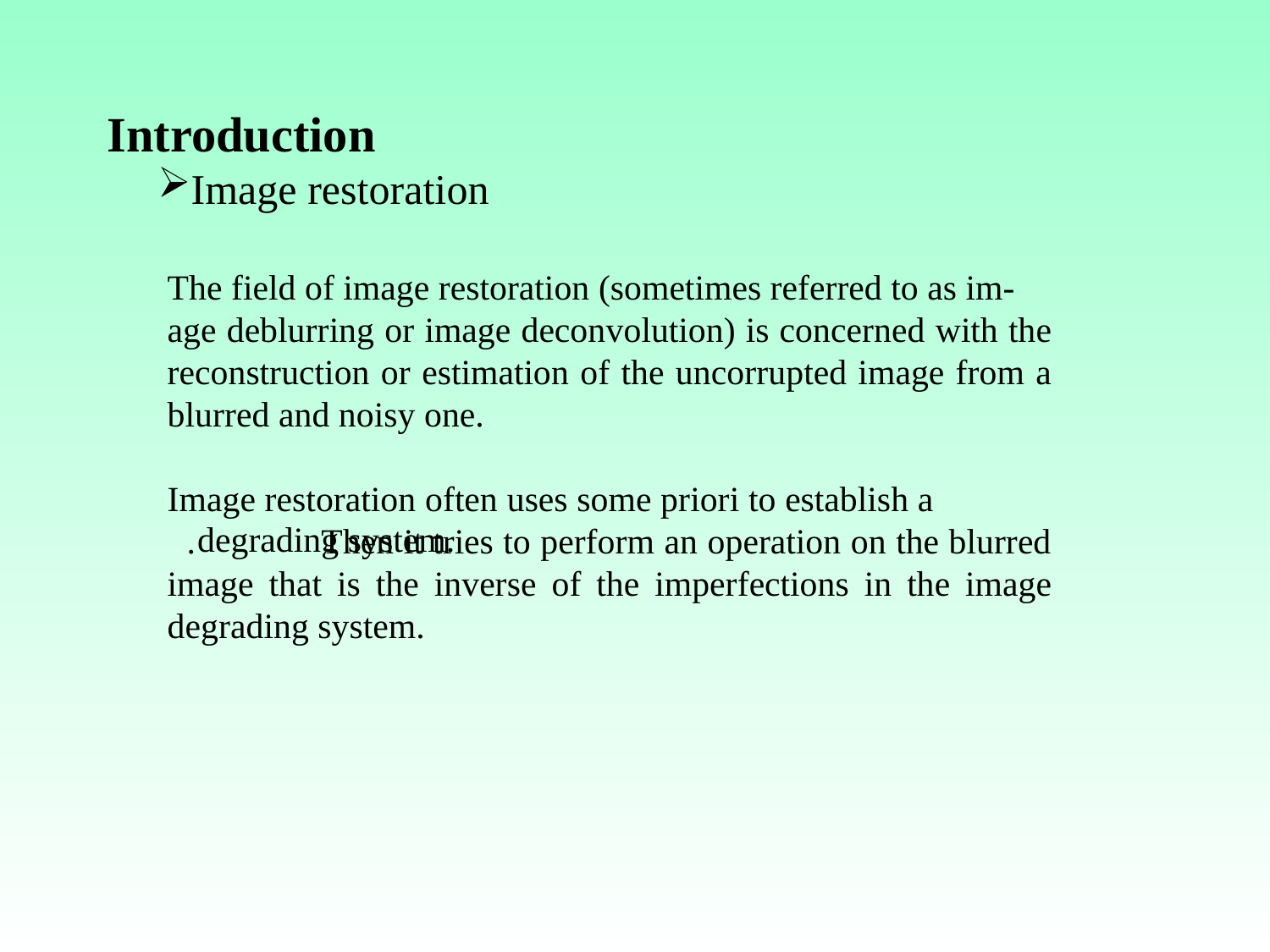

Introduction
Image restoration

The field of image restoration (sometimes referred to as im-
age deblurring or image deconvolution) is concerned with the reconstruction or estimation of the uncorrupted image from a blurred and noisy one.

Image restoration often uses some priori to establish a                .             Then it tries to perform an operation on the blurred image that is the inverse of the imperfections in the image degrading system.

degrading system.